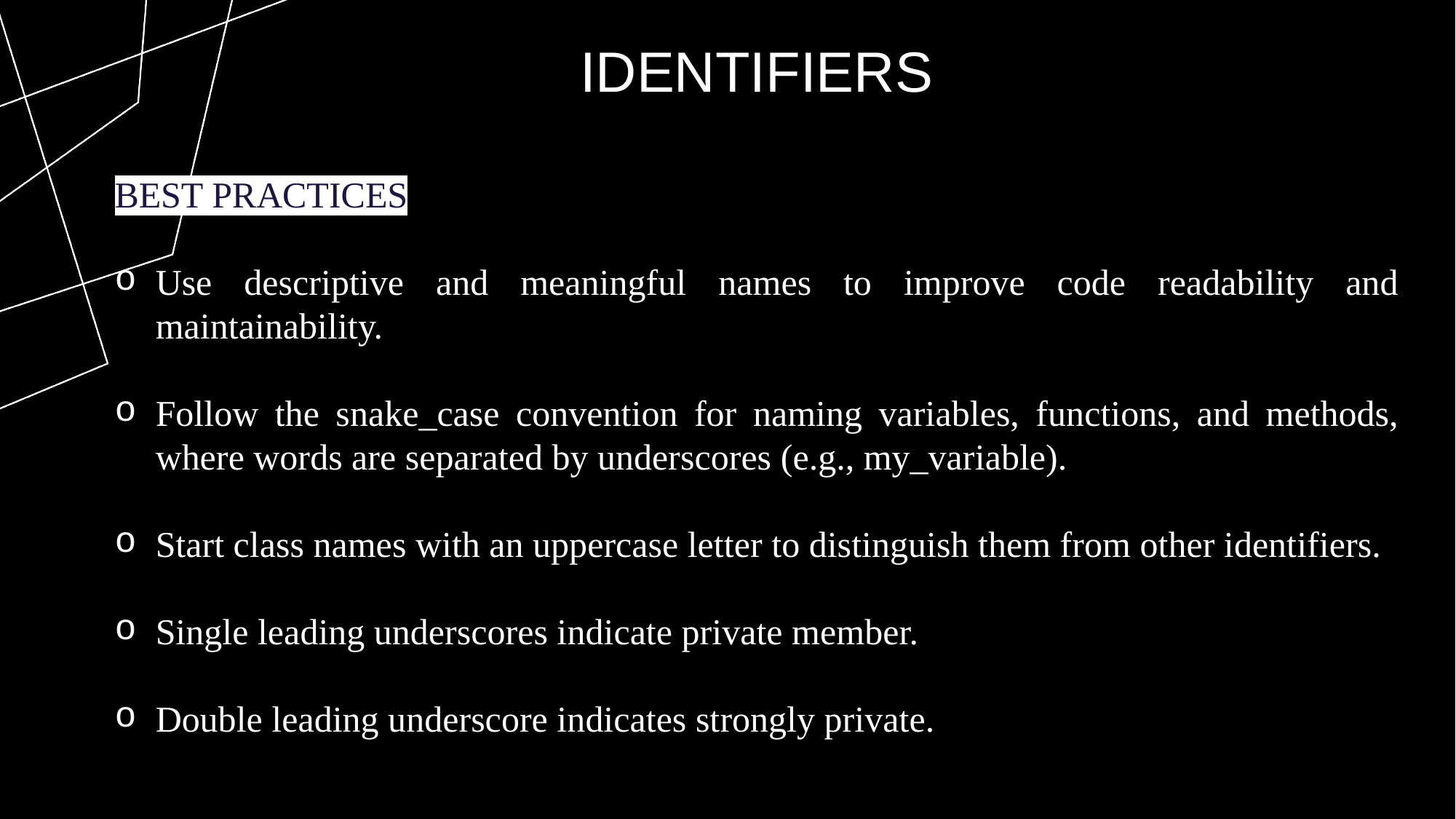

# IDENTIFIERS
BEST PRACTICES

Use descriptive and meaningful names to improve code readability and maintainability.

Follow the snake_case convention for naming variables, functions, and methods, where words are separated by underscores (e.g., my_variable).

Start class names with an uppercase letter to distinguish them from other identifiers.

Single leading underscores indicate private member.

Double leading underscore indicates strongly private.